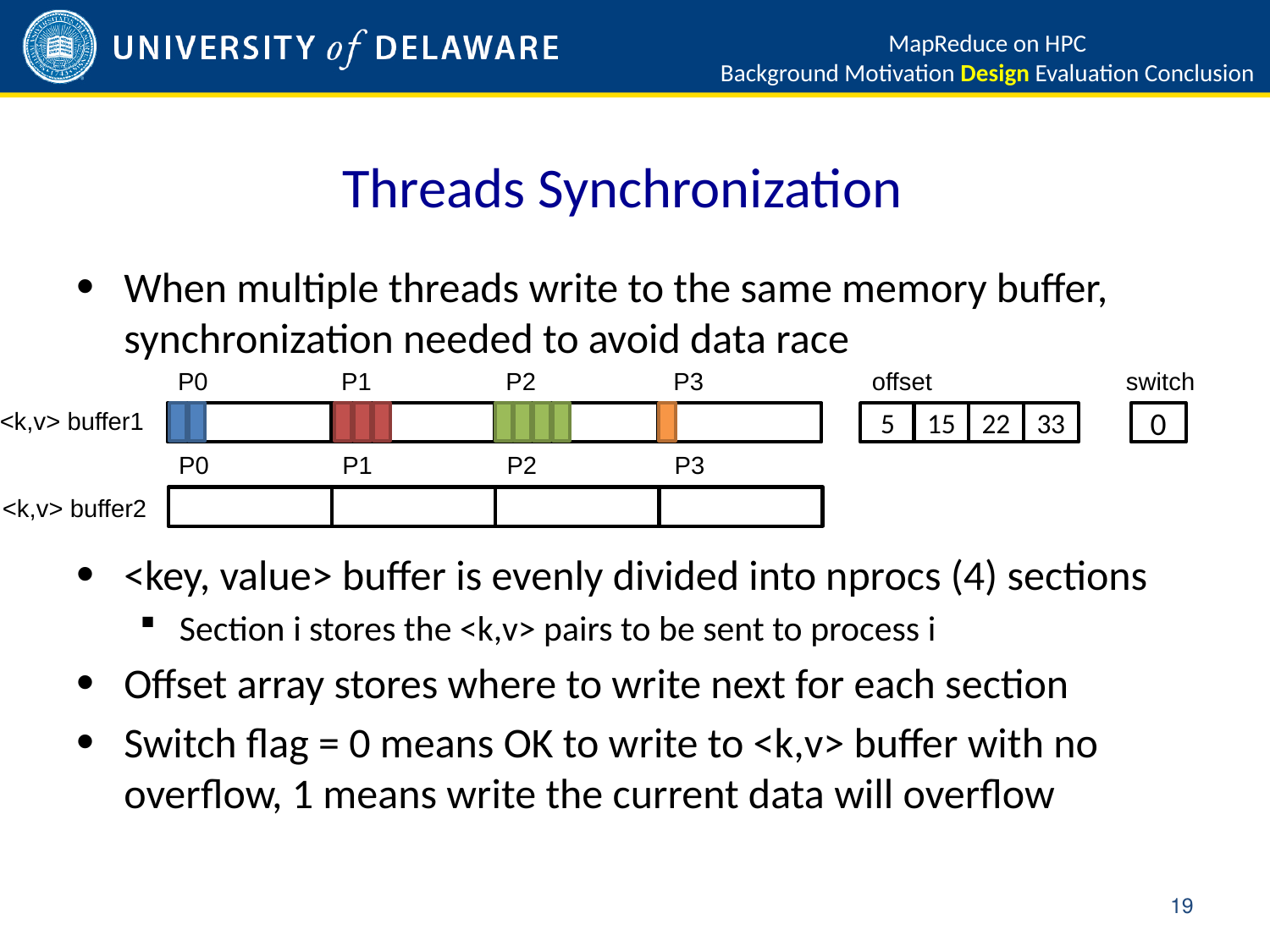

MapReduce on HPC
Background Motivation Design Evaluation Conclusion
# Threads Synchronization
When multiple threads write to the same memory buffer, synchronization needed to avoid data race

<key, value> buffer is evenly divided into nprocs (4) sections
Section i stores the <k,v> pairs to be sent to process i
Offset array stores where to write next for each section
Switch flag = 0 means OK to write to <k,v> buffer with no overflow, 1 means write the current data will overflow
P0
P1
P2
P3
offset
switch

5
15
22
33
0
<k,v> buffer1
P0
P1
P2
P3

<k,v> buffer2
19